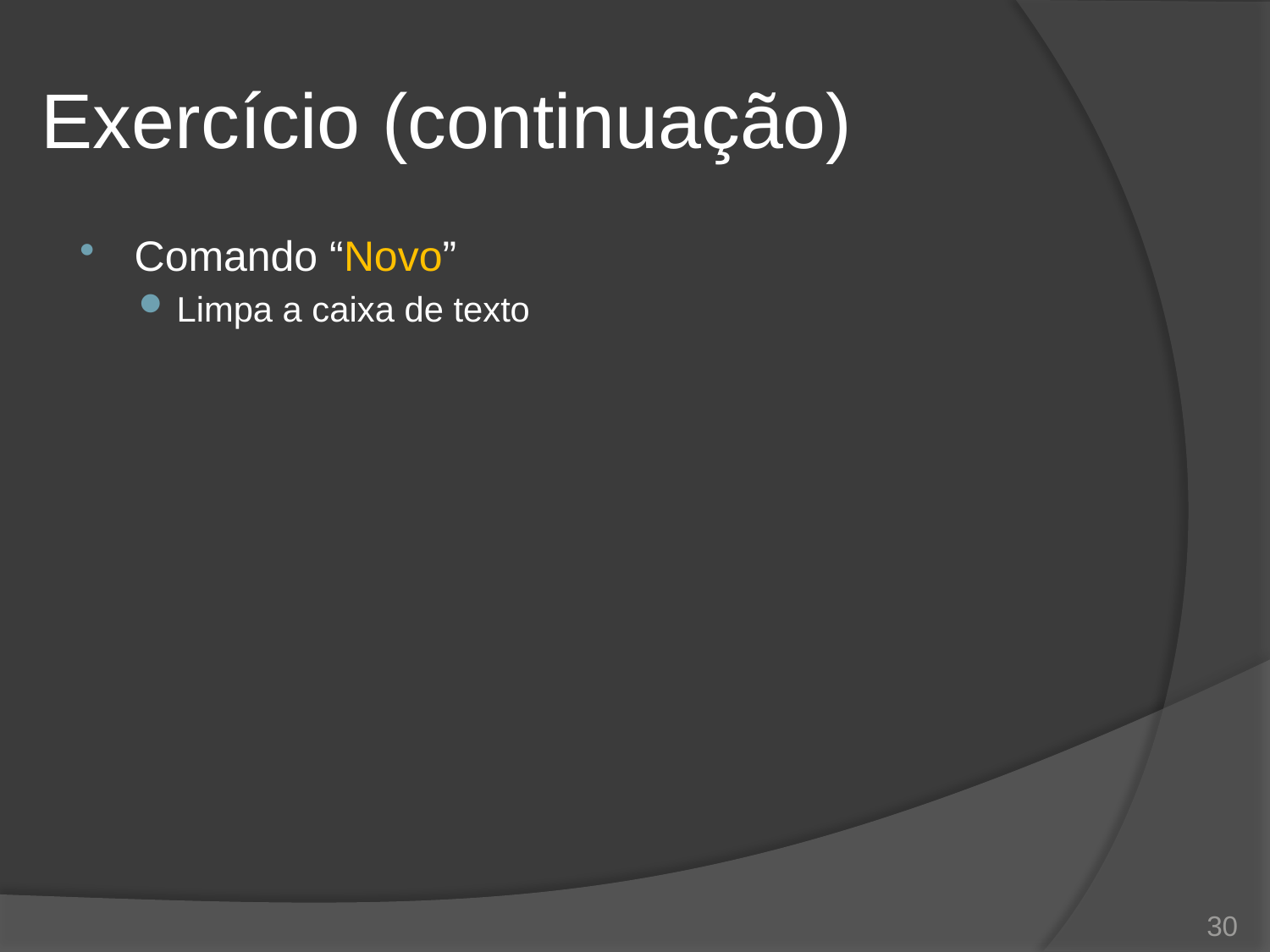

# Exercício (continuação)
Comando “Novo”
Limpa a caixa de texto
30